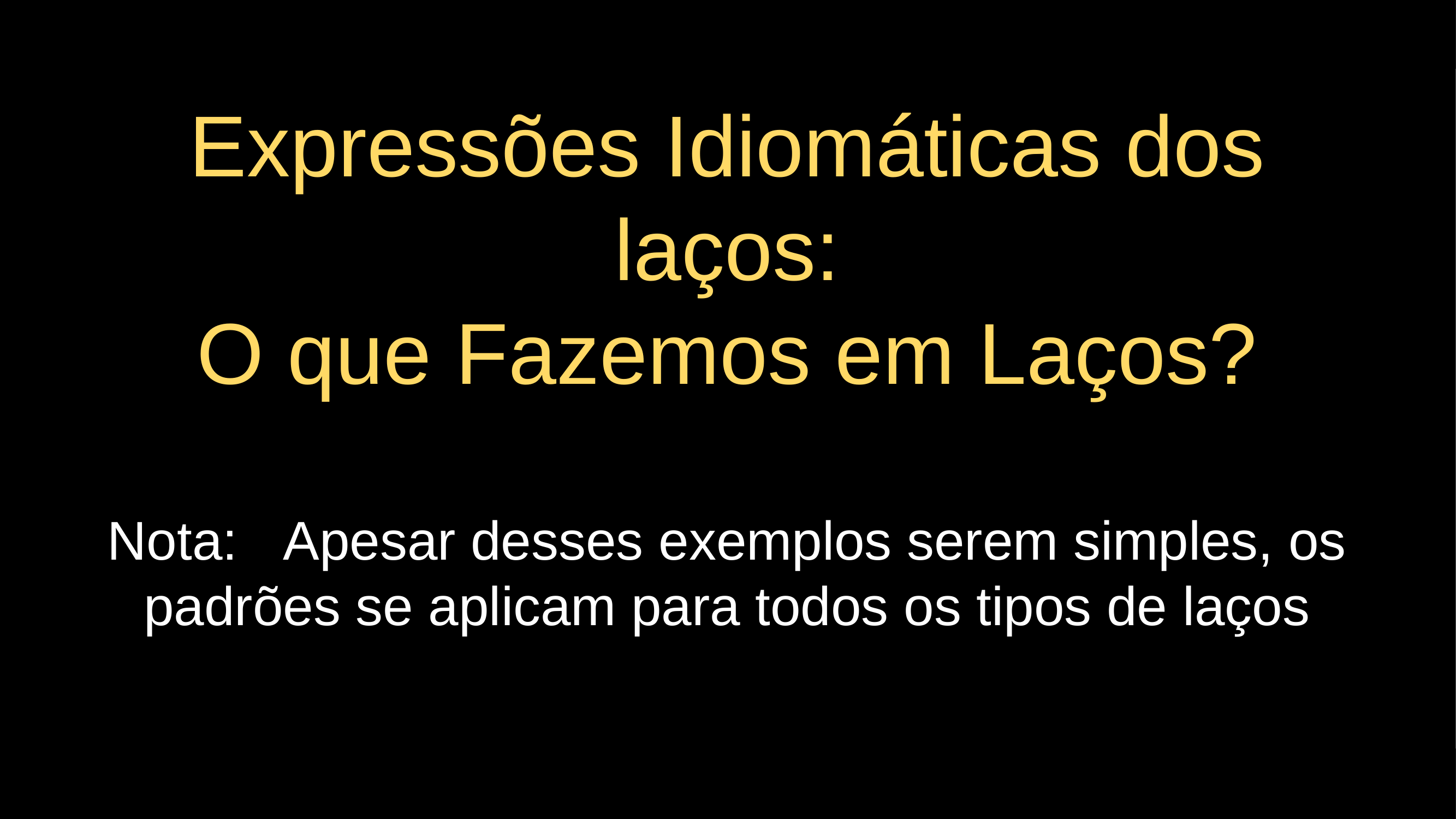

# Expressões Idiomáticas dos laços: O que Fazemos em Laços?
Nota:   Apesar desses exemplos serem simples, os padrões se aplicam para todos os tipos de laços